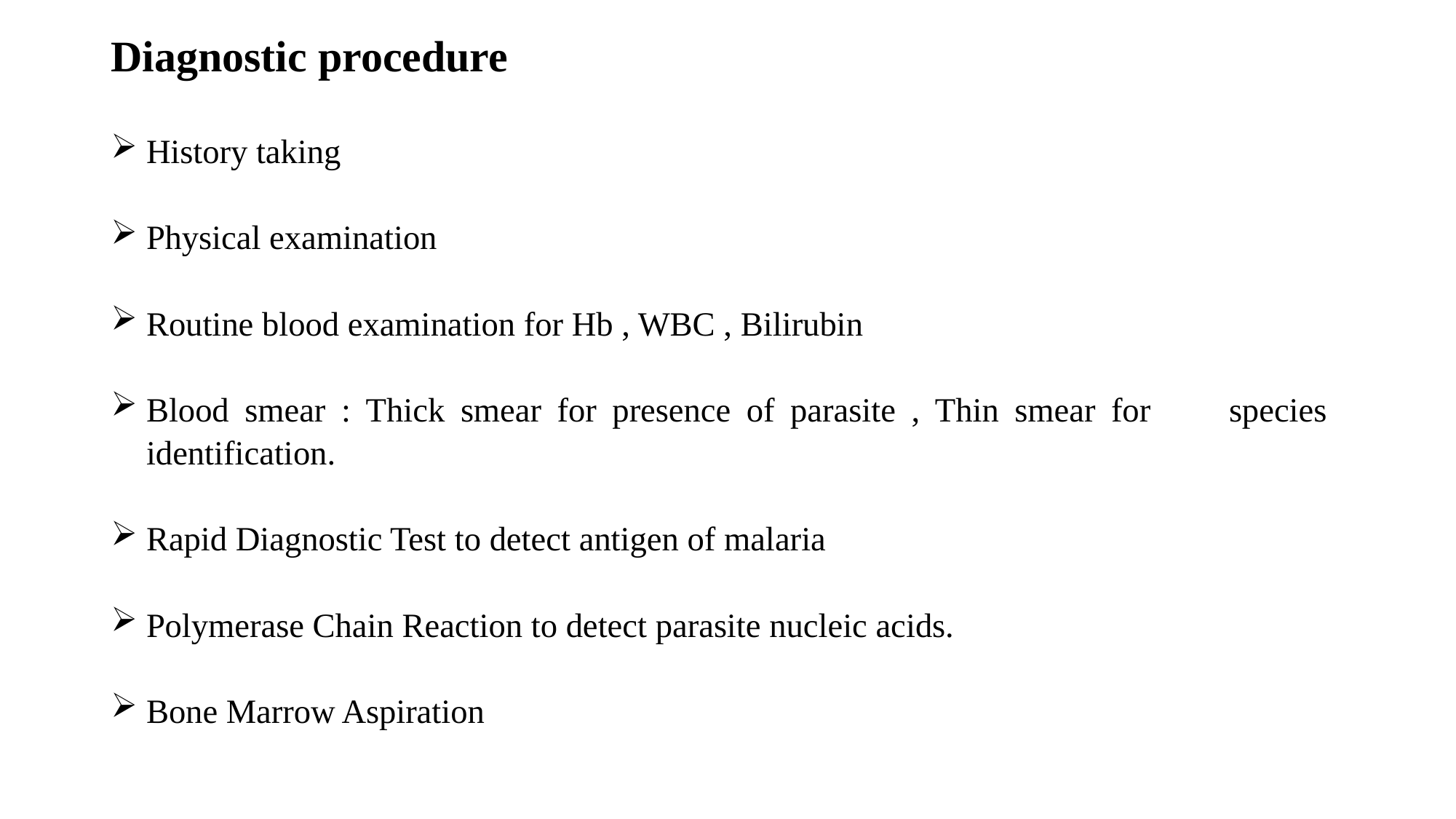

Diagnostic procedure

History taking

Physical examination

Routine blood examination for Hb , WBC , Bilirubin

Blood smear : Thick smear for presence of parasite , Thin smear for     species  identification.

Rapid Diagnostic Test to detect antigen of malaria

Polymerase Chain Reaction to detect parasite nucleic acids.

Bone Marrow Aspiration